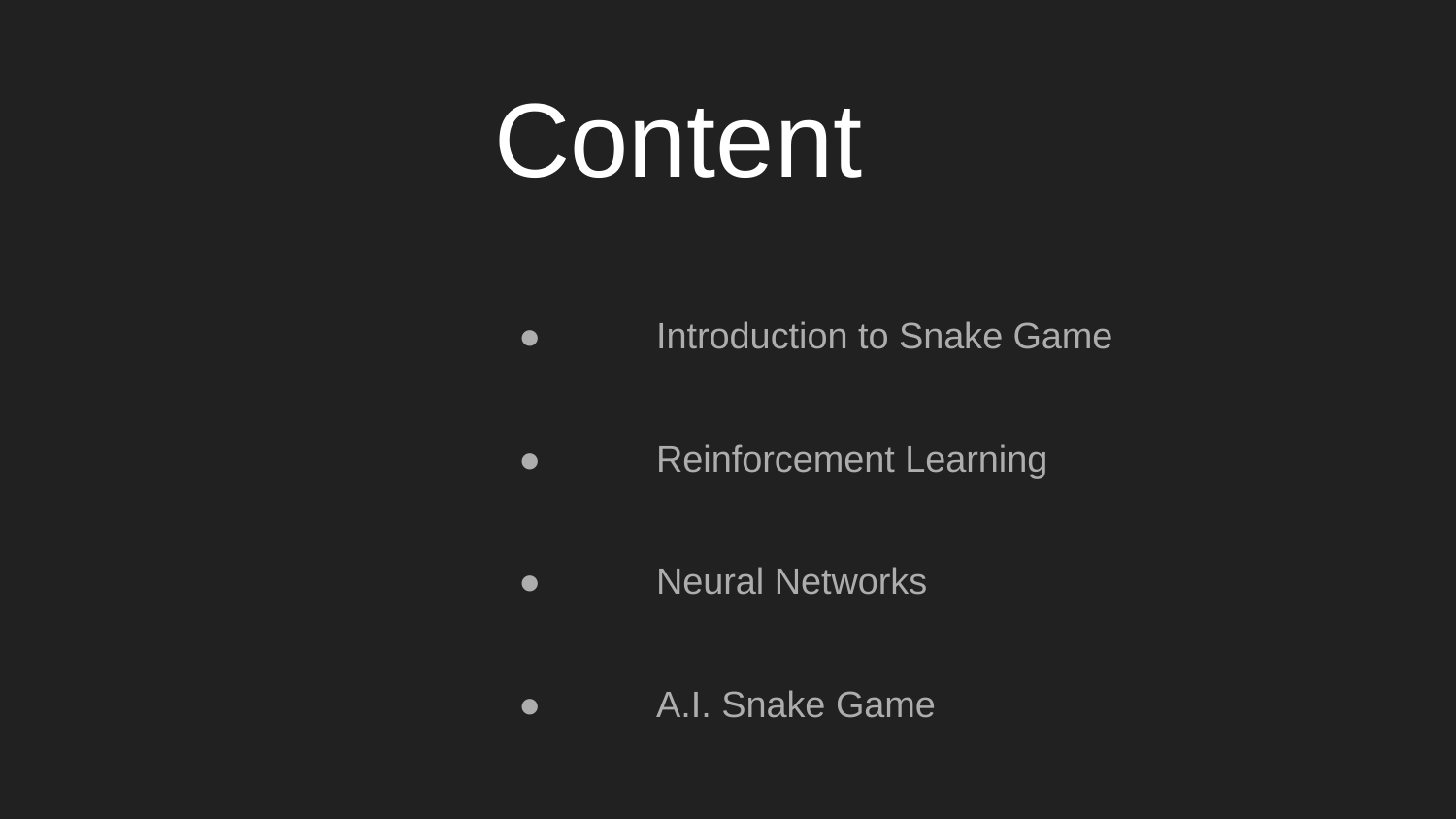

# Content
        Introduction to Snake Game

        Reinforcement Learning

        Neural Networks

        A.I. Snake Game